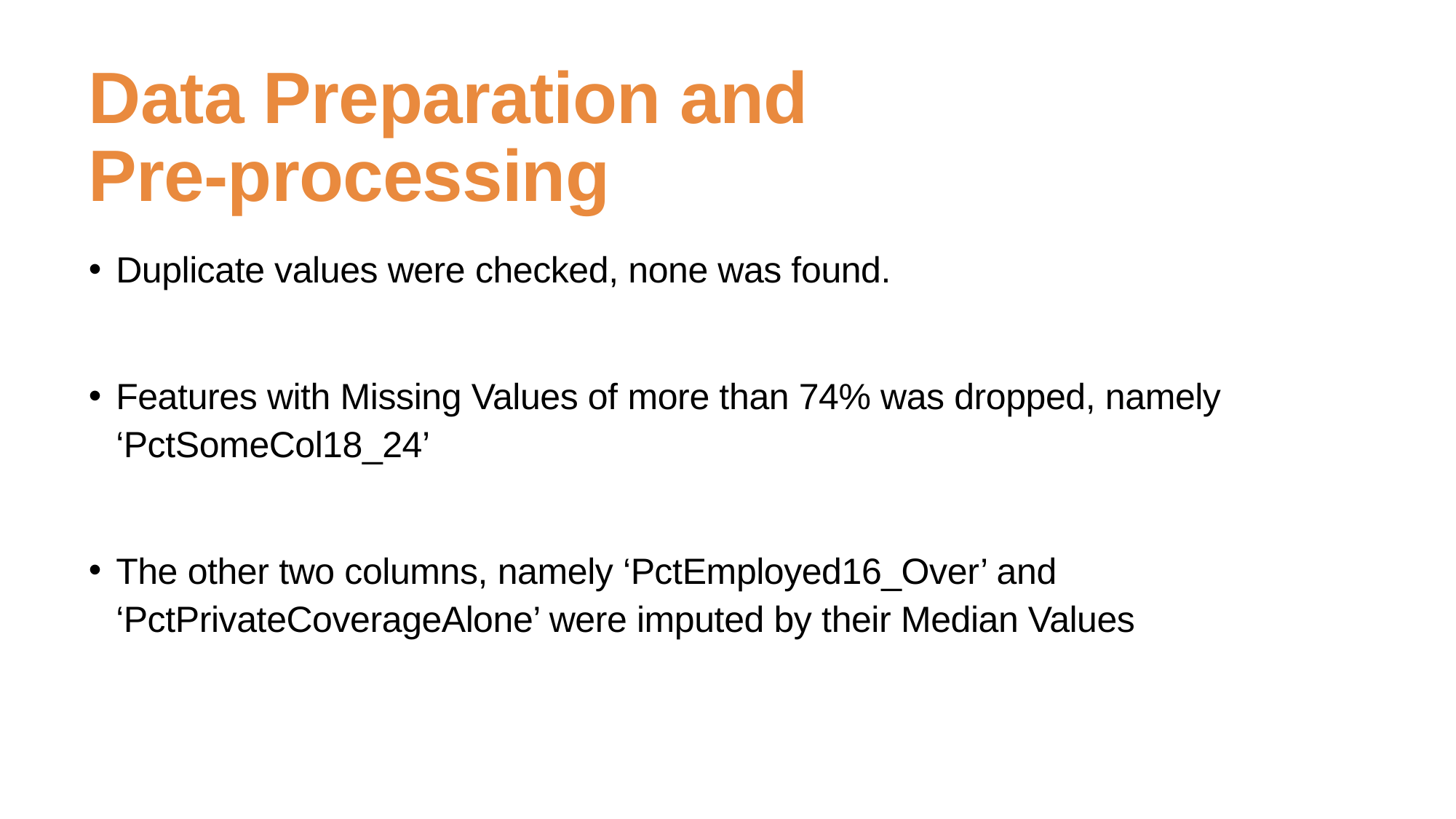

# Data Preparation and Pre-processing
Duplicate values were checked, none was found.

Features with Missing Values of more than 74% was dropped, namely ‘PctSomeCol18_24’

The other two columns, namely ‘PctEmployed16_Over’ and ‘PctPrivateCoverageAlone’ were imputed by their Median Values